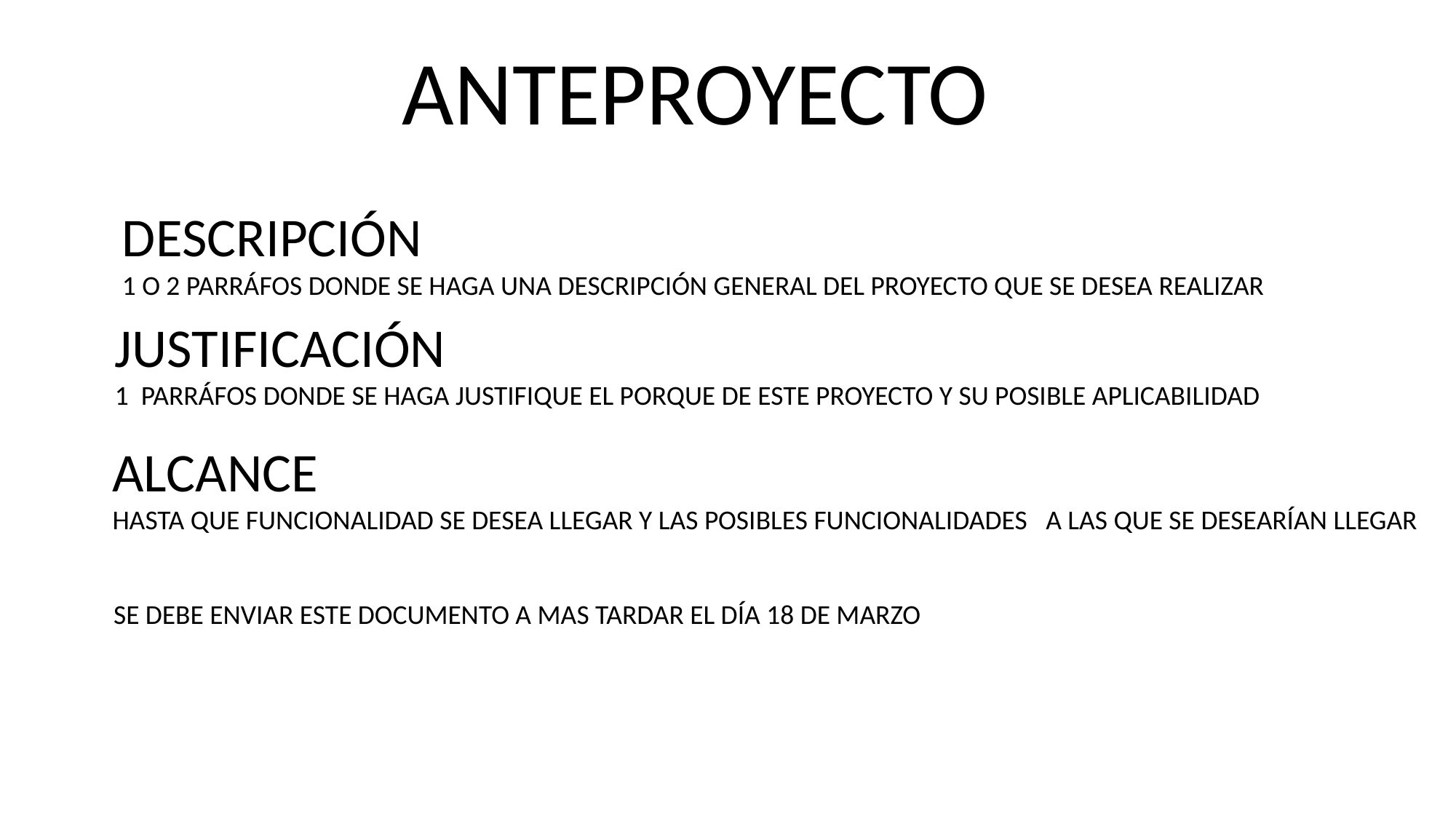

# ANTEPROYECTO
DESCRIPCIÓN
1 O 2 PARRÁFOS DONDE SE HAGA UNA DESCRIPCIÓN GENERAL DEL PROYECTO QUE SE DESEA REALIZAR
JUSTIFICACIÓN
1  PARRÁFOS DONDE SE HAGA JUSTIFIQUE EL PORQUE DE ESTE PROYECTO Y SU POSIBLE APLICABILIDAD
ALCANCE
HASTA QUE FUNCIONALIDAD SE DESEA LLEGAR Y LAS POSIBLES FUNCIONALIDADES   A LAS QUE SE DESEARÍAN LLEGAR
SE DEBE ENVIAR ESTE DOCUMENTO A MAS TARDAR EL DÍA 18 DE MARZO